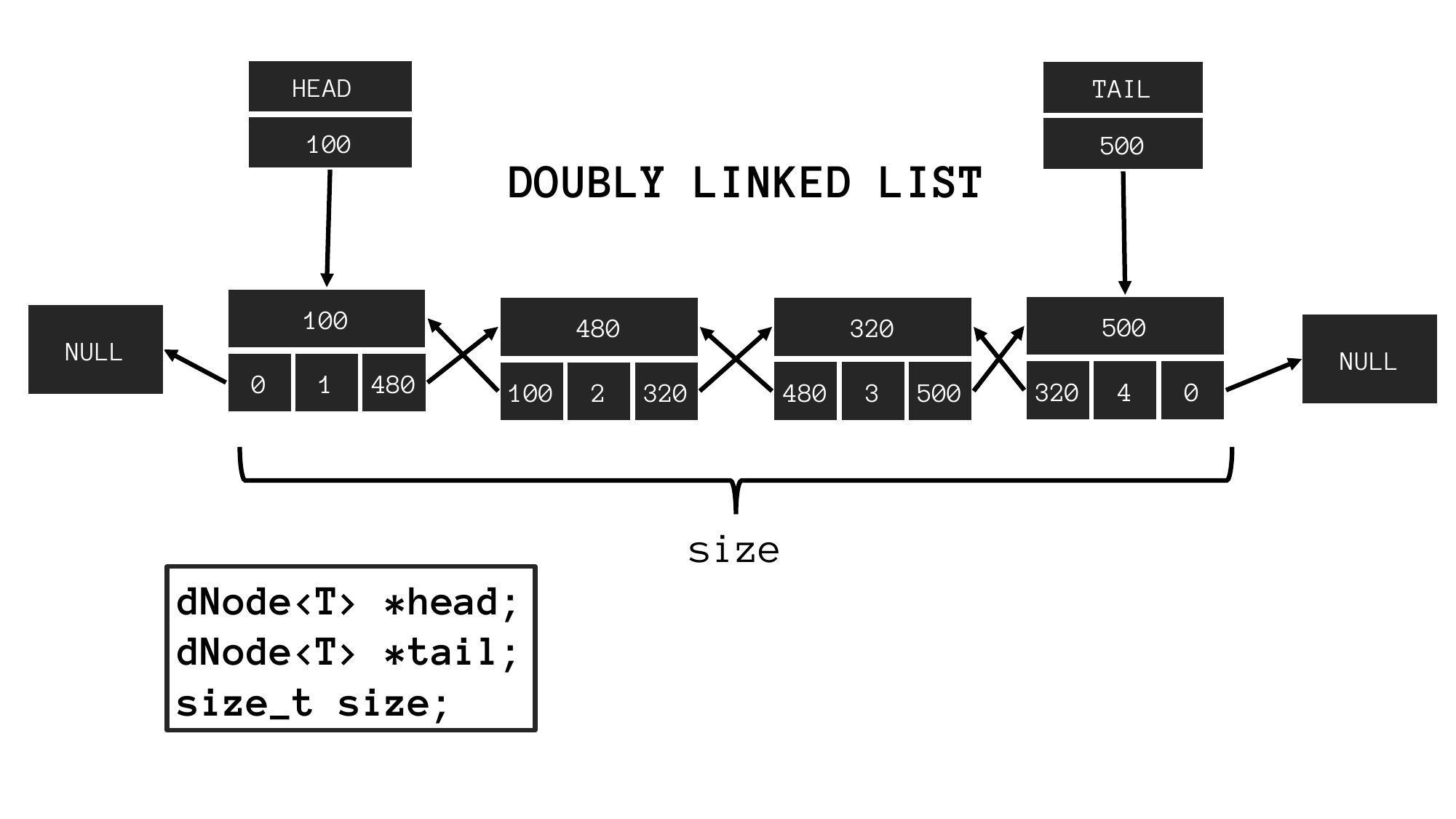

HEAD
100

TAIL
500
DOUBLY LINKED LIST

100
0
1
480

500
320
4
0

320
480
3
500

480
100
2
320
NULL
NULL
size
dNode<T> *head;
dNode<T> *tail;
size_t size;